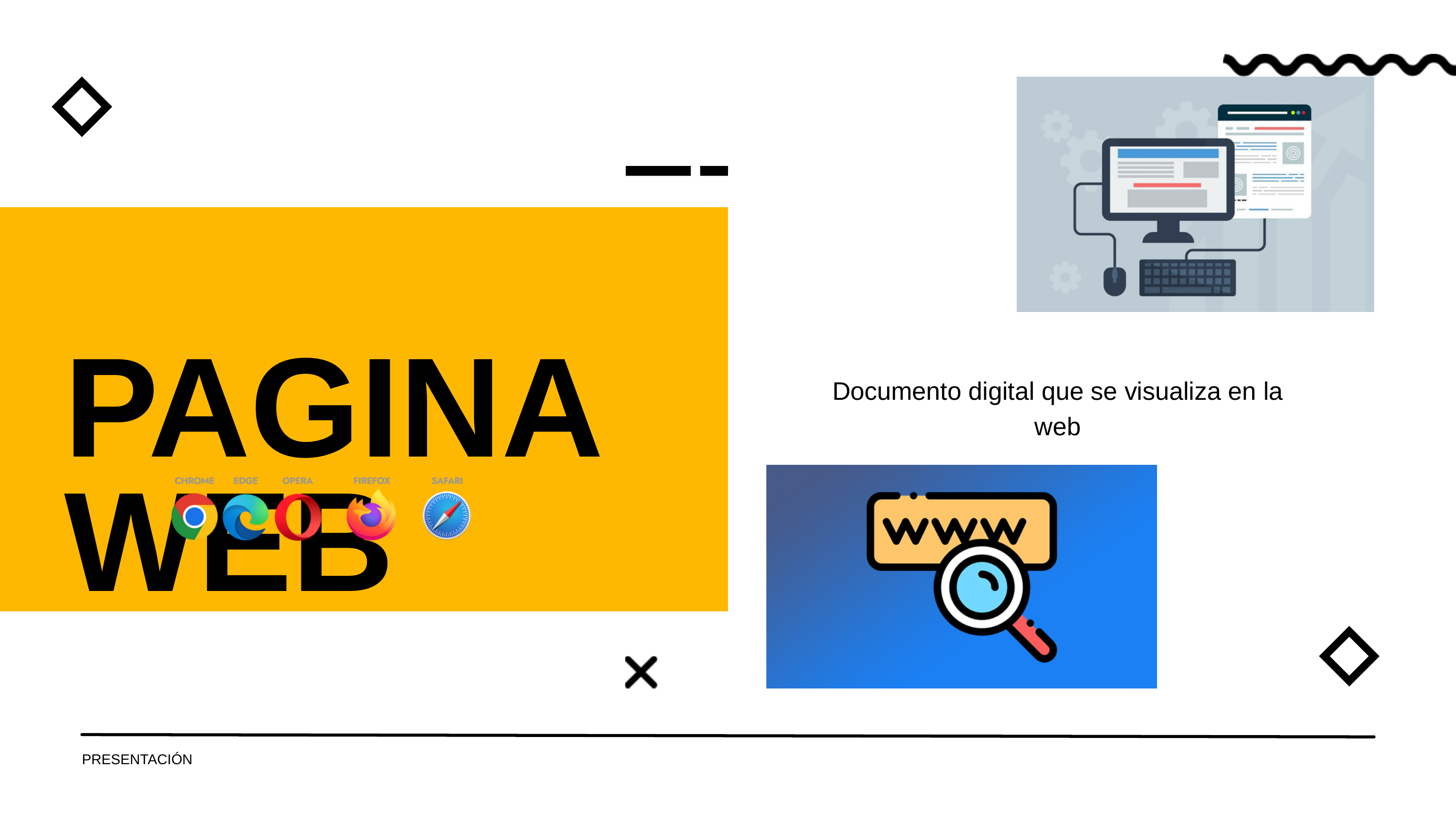

PAGINA WEB
Documento digital que se visualiza en la web

PRESENTACIÓN